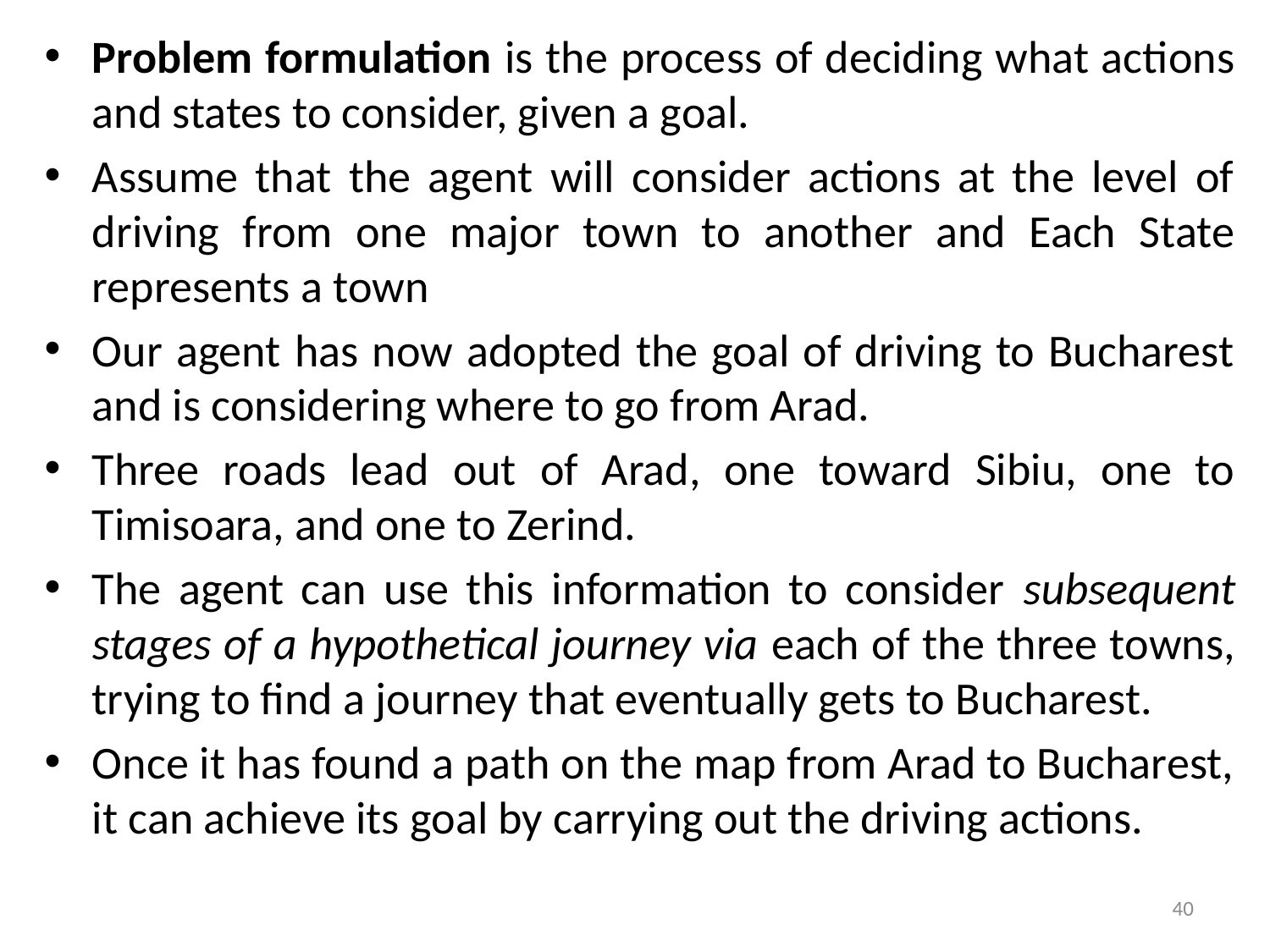

Problem formulation is the process of deciding what actions and states to consider, given a goal.
Assume that the agent will consider actions at the level of driving from one major town to another and Each State represents a town
Our agent has now adopted the goal of driving to Bucharest and is considering where to go from Arad.
Three roads lead out of Arad, one toward Sibiu, one to Timisoara, and one to Zerind.
The agent can use this information to consider subsequent stages of a hypothetical journey via each of the three towns, trying to find a journey that eventually gets to Bucharest.
Once it has found a path on the map from Arad to Bucharest, it can achieve its goal by carrying out the driving actions.

40